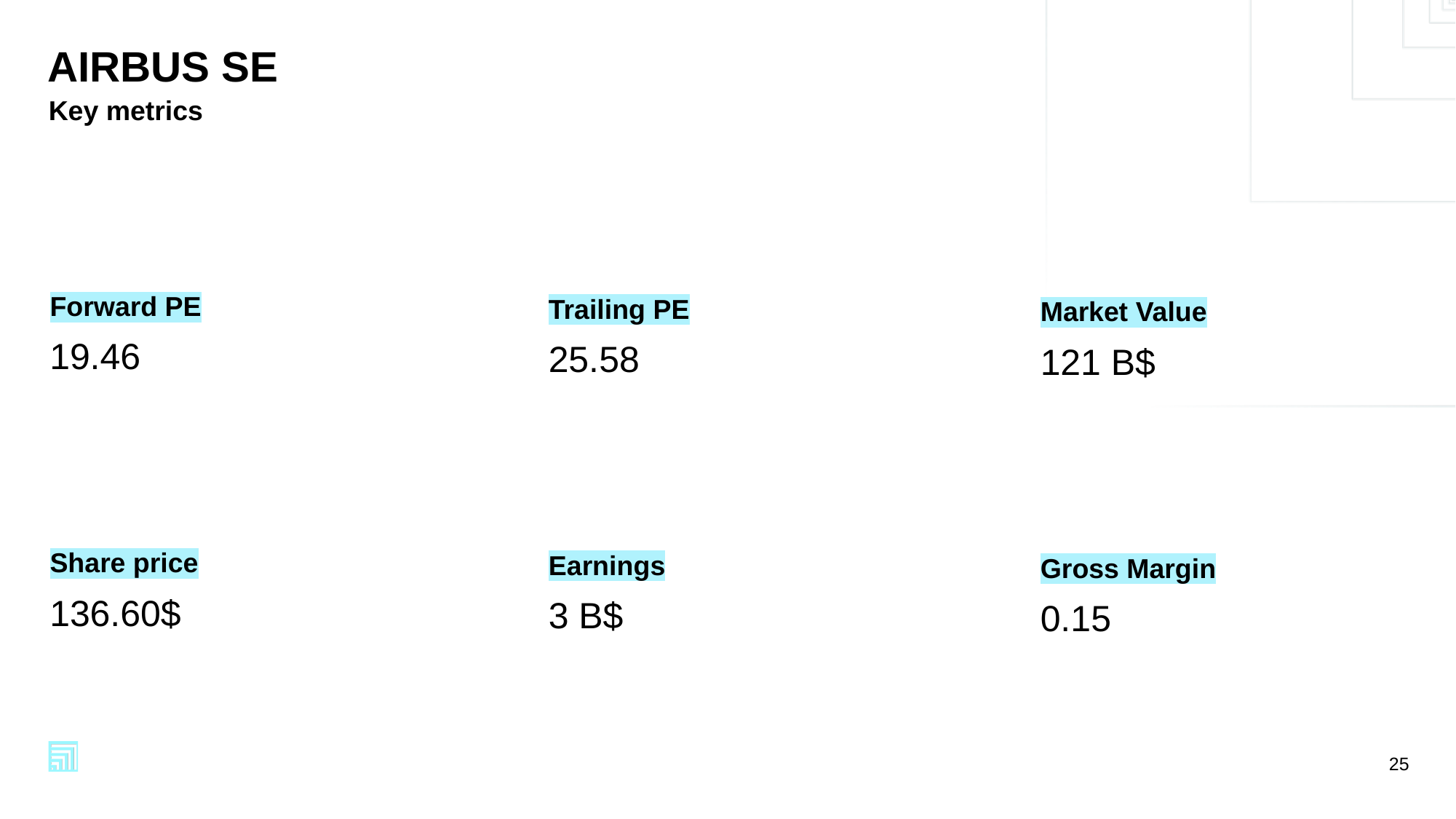

AIRBUS SE
Key metrics
Forward PE
Trailing PE

Market Value

19.46
25.58
121 B$

Share price

Earnings

Gross Margin

136.60$

3 B$

0.15